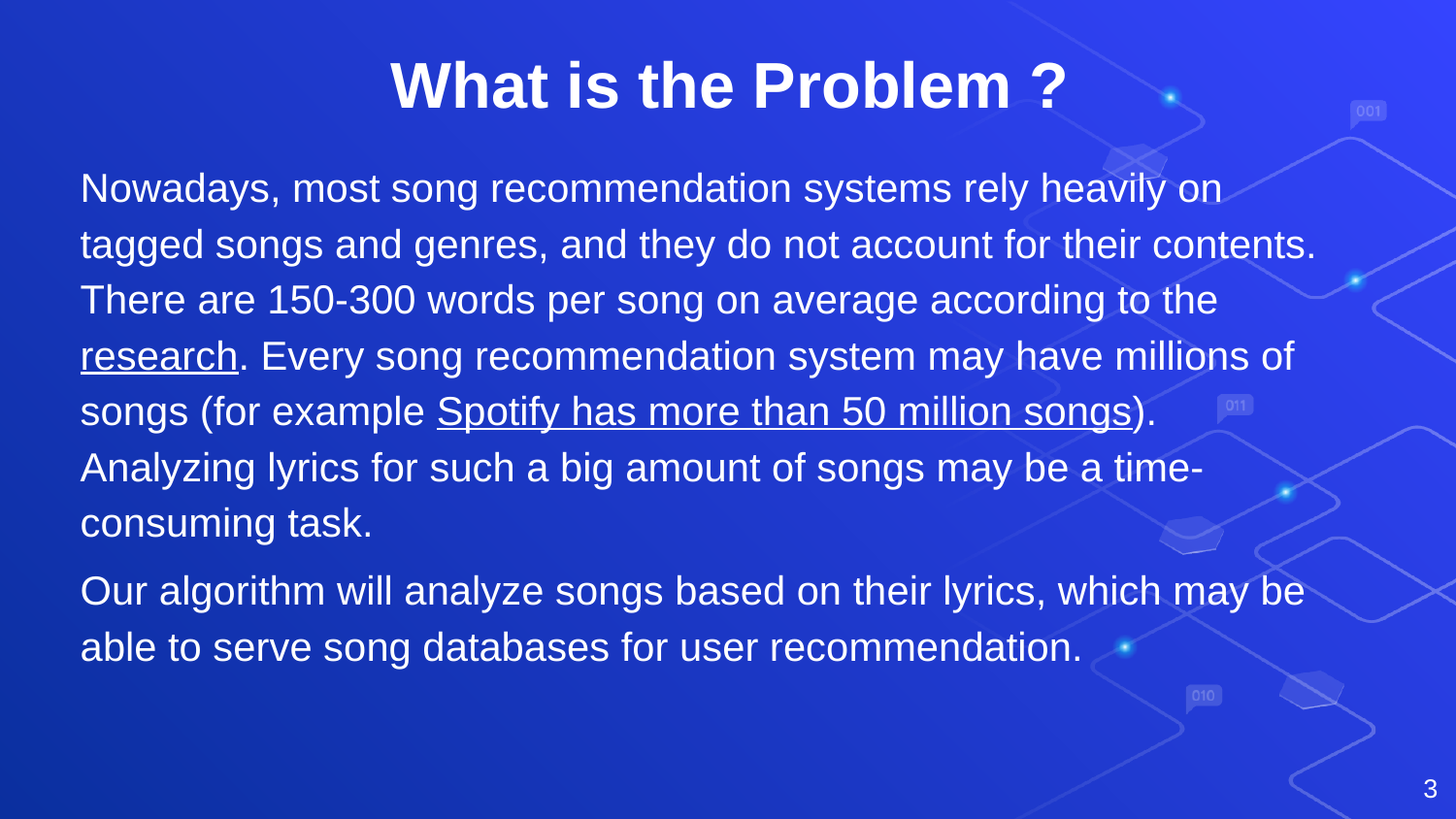

# What is the Problem ?
Nowadays, most song recommendation systems rely heavily on tagged songs and genres, and they do not account for their contents. There are 150-300 words per song on average according to the research. Every song recommendation system may have millions of songs (for example Spotify has more than 50 million songs). Analyzing lyrics for such a big amount of songs may be a time-consuming task.
Our algorithm will analyze songs based on their lyrics, which may be able to serve song databases for user recommendation.

3